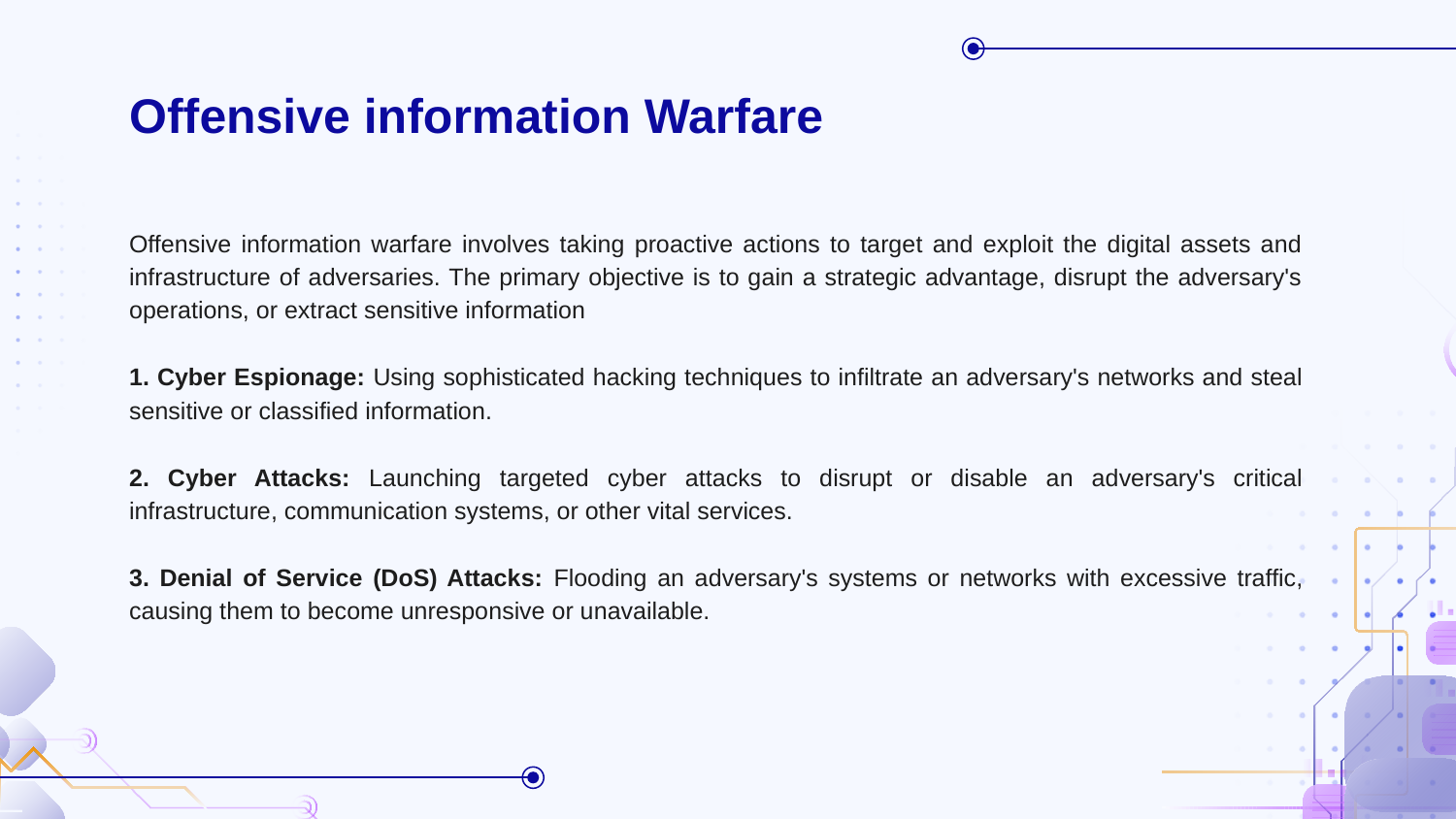

# Offensive information Warfare
Offensive information warfare involves taking proactive actions to target and exploit the digital assets and infrastructure of adversaries. The primary objective is to gain a strategic advantage, disrupt the adversary's operations, or extract sensitive information

1. Cyber Espionage: Using sophisticated hacking techniques to infiltrate an adversary's networks and steal sensitive or classified information.

2. Cyber Attacks: Launching targeted cyber attacks to disrupt or disable an adversary's critical infrastructure, communication systems, or other vital services.

3. Denial of Service (DoS) Attacks: Flooding an adversary's systems or networks with excessive traffic, causing them to become unresponsive or unavailable.